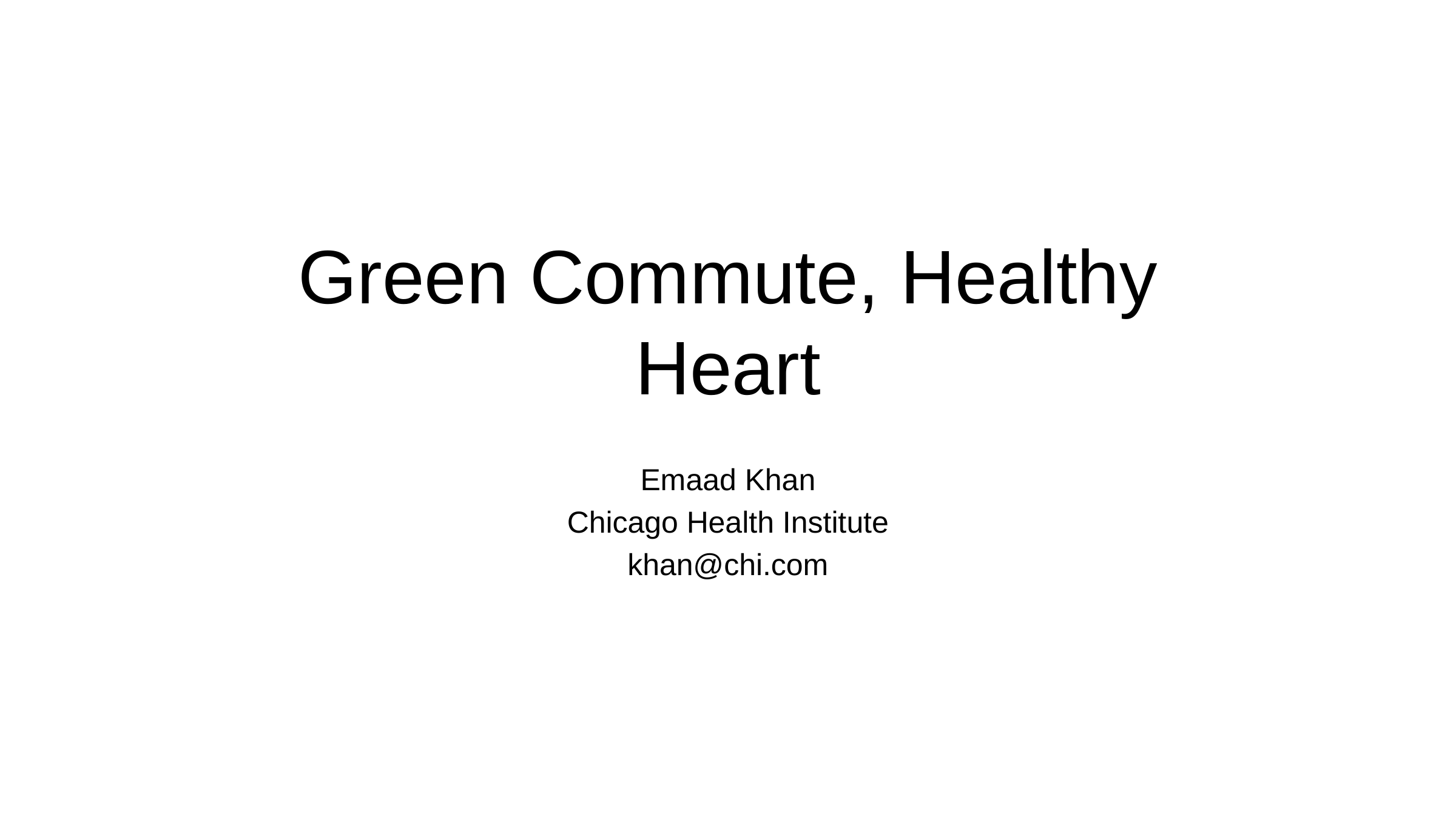

# Green Commute, Healthy Heart
Emaad Khan
Chicago Health Institute
khan@chi.com